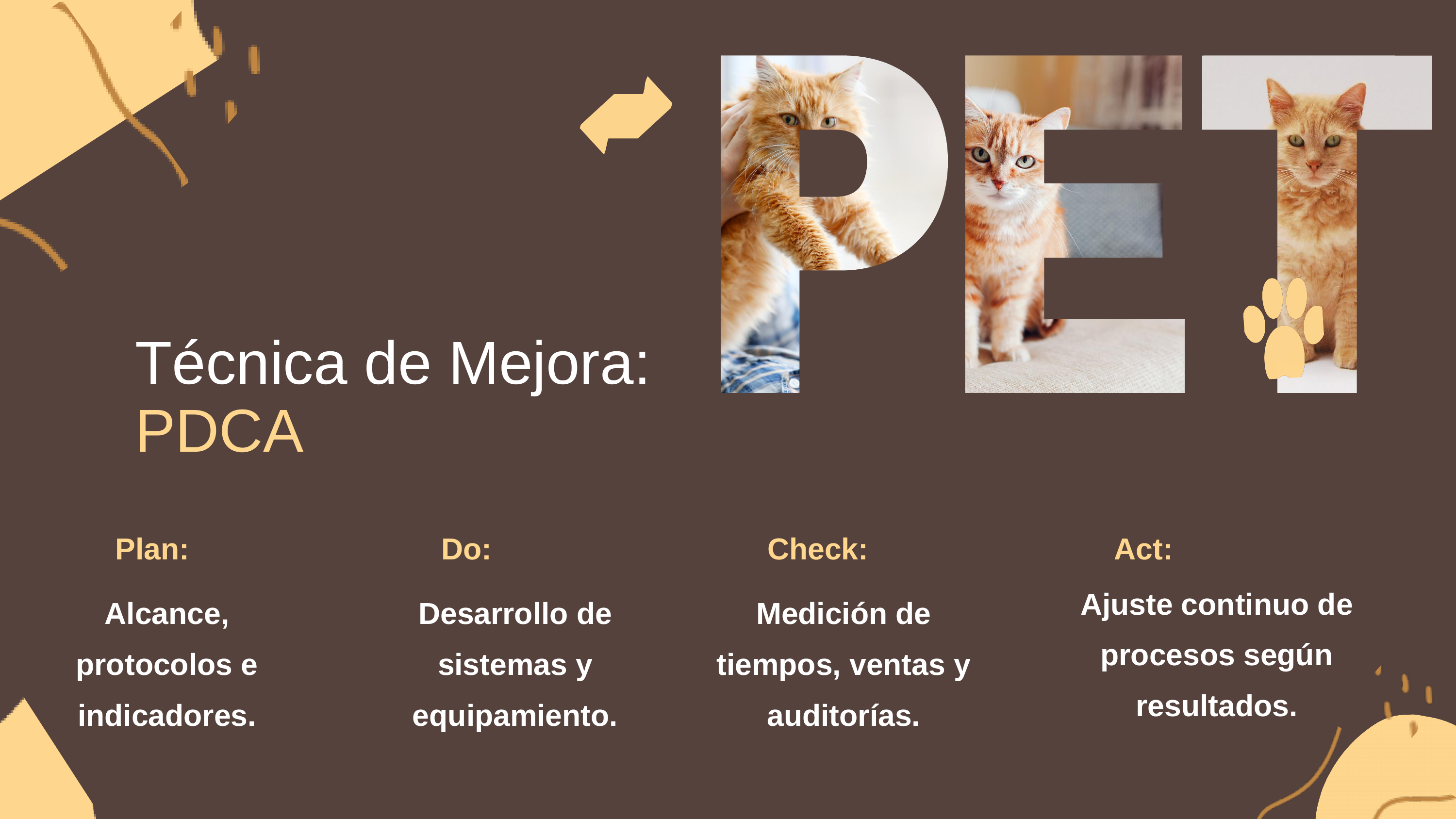

Técnica de Mejora:
PDCA
Plan:
Do:
Check:
Act:
Ajuste continuo de procesos según resultados.
Alcance, protocolos e indicadores.
Desarrollo de sistemas y equipamiento.
Medición de tiempos, ventas y auditorías.